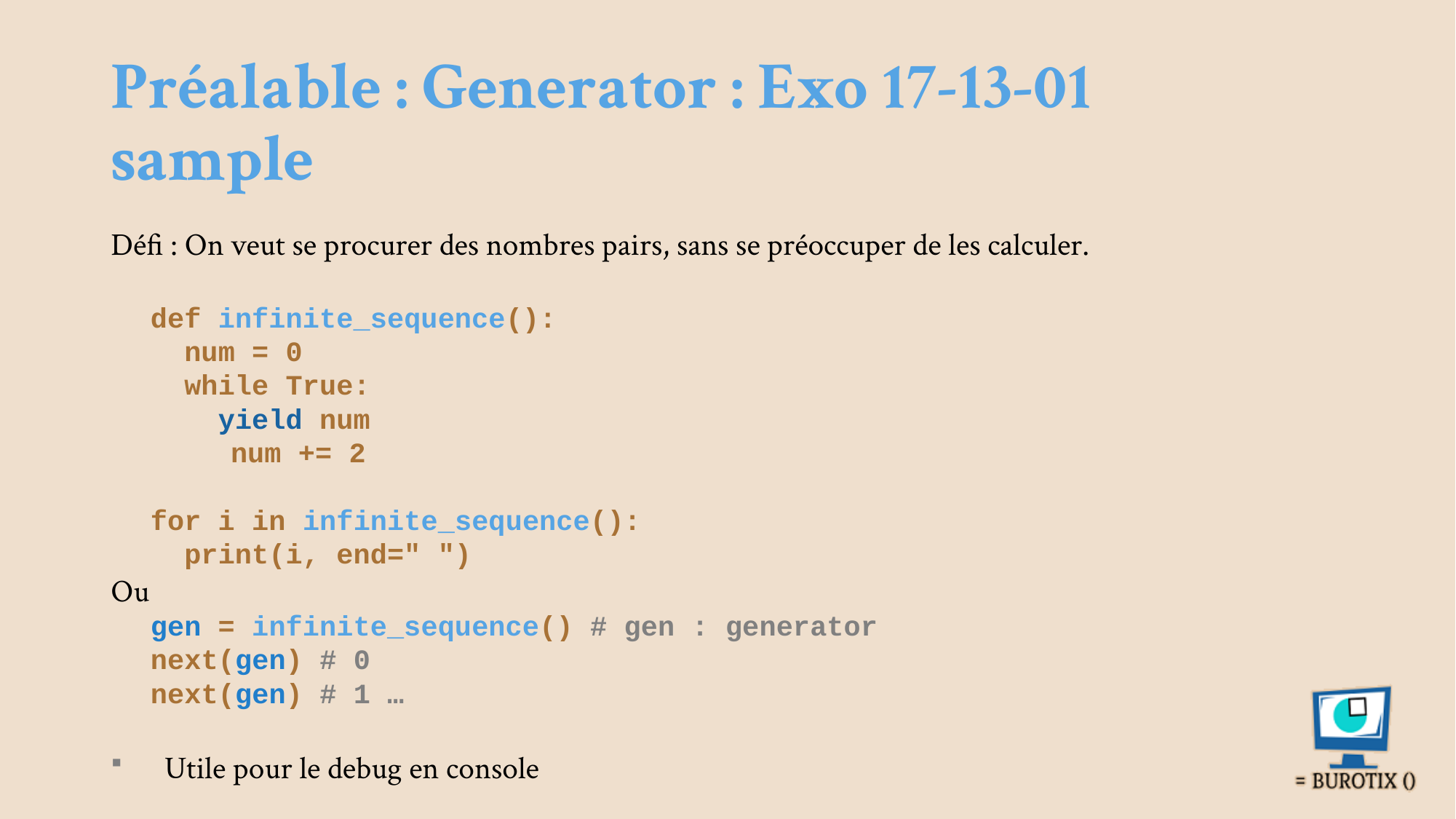

# Préalable : Generator : Exo 17-13-01 sample
Défi : On veut se procurer des nombres pairs, sans se préoccuper de les calculer.

def infinite_sequence():
  num = 0
  while True:
    yield num
  	 num += 2
for i in infinite_sequence():
  print(i, end=" ")
Ou
gen = infinite_sequence() # gen : generator
next(gen) # 0
next(gen) # 1 …

Utile pour le debug en console